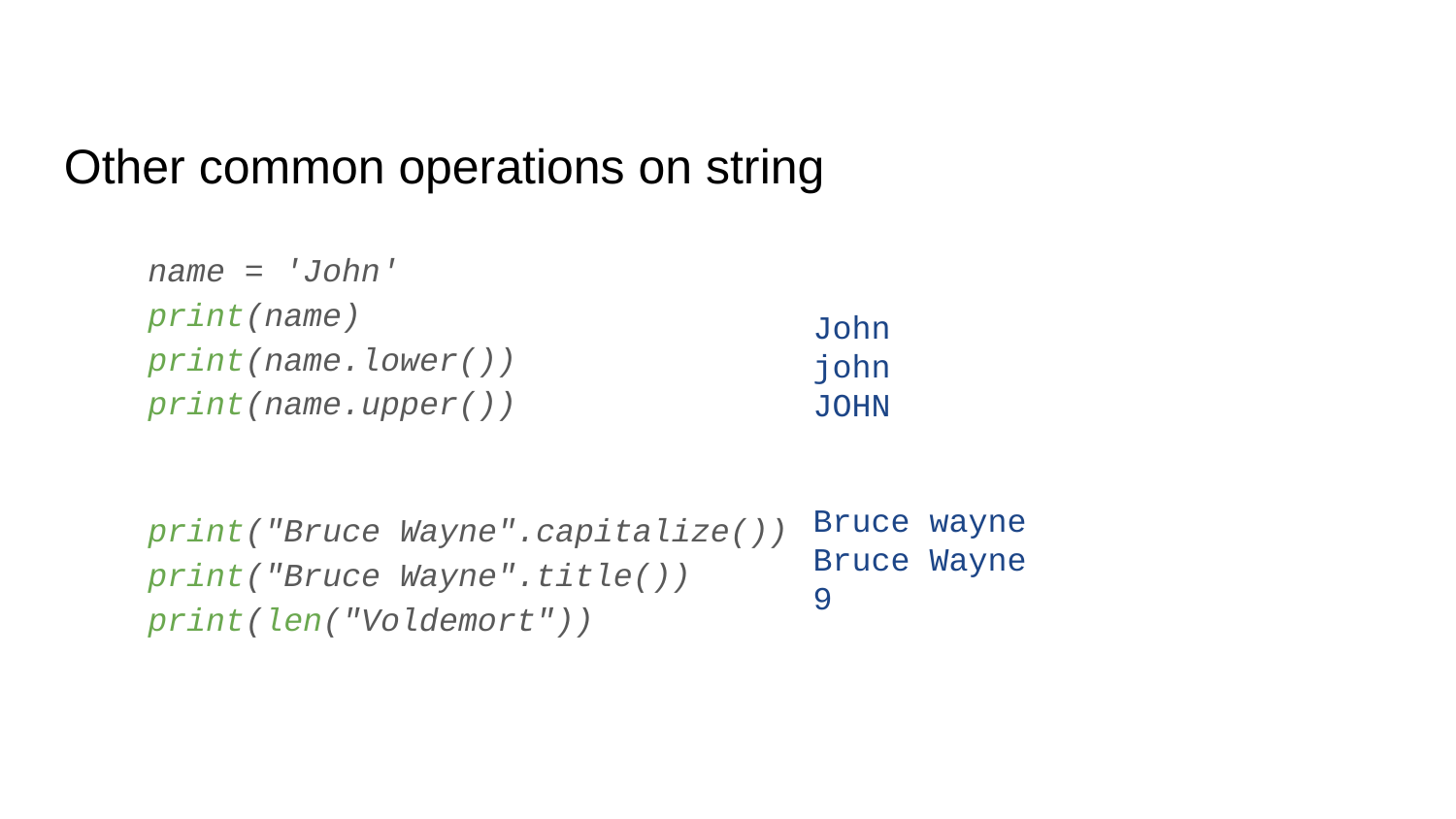

Other common operations on string
name = 'John'
print(name)
print(name.lower())
print(name.upper())
print("Bruce Wayne".capitalize())
print("Bruce Wayne".title())
print(len("Voldemort"))

John
john
JOHN

Bruce wayne
Bruce Wayne
9